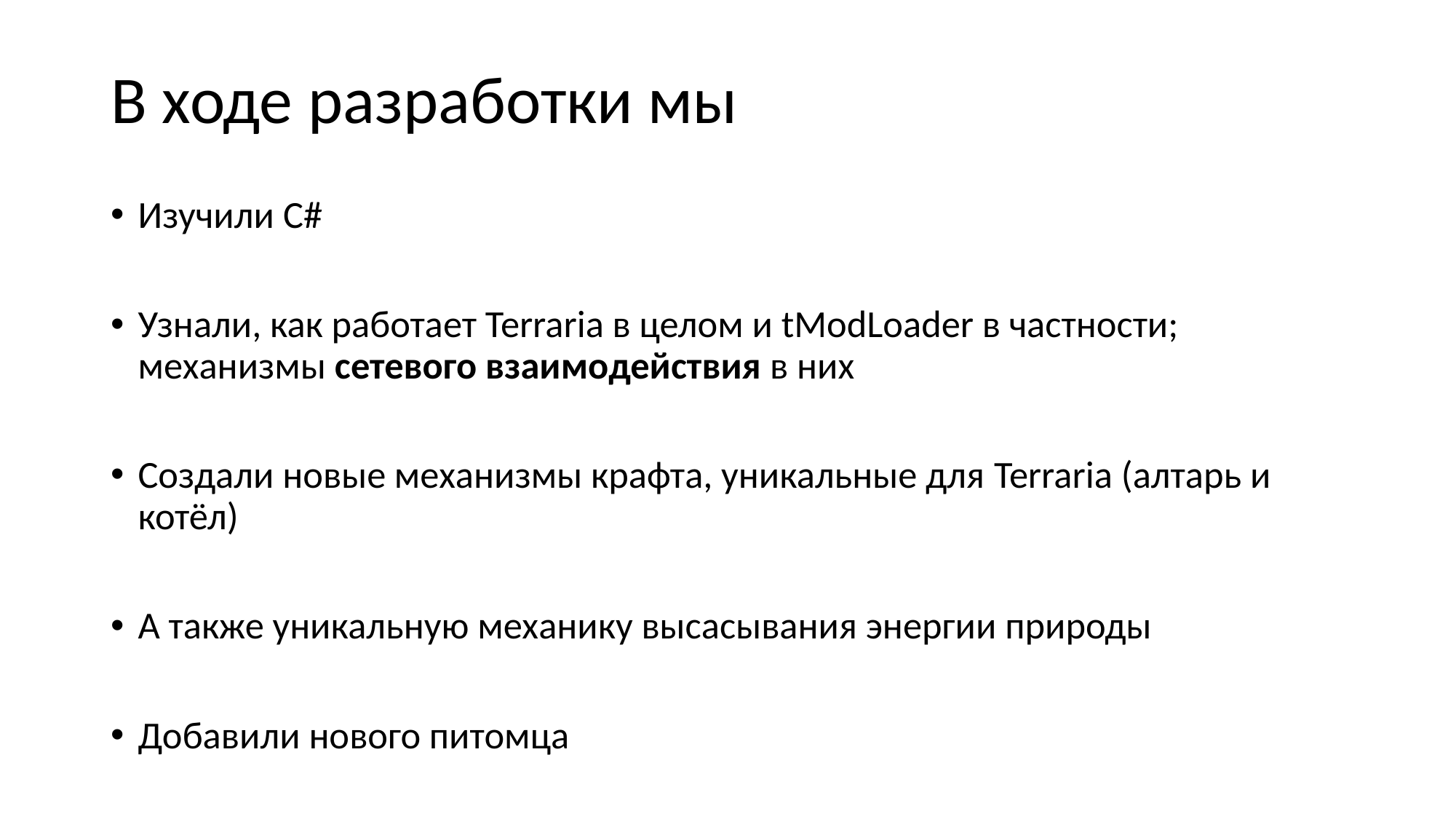

# В ходе разработки мы
Изучили C#

Узнали, как работает Terraria в целом и tModLoader в частности; механизмы сетевого взаимодействия в них

Создали новые механизмы крафта, уникальные для Terraria (алтарь и котёл)

А также уникальную механику высасывания энергии природы

Добавили нового питомца